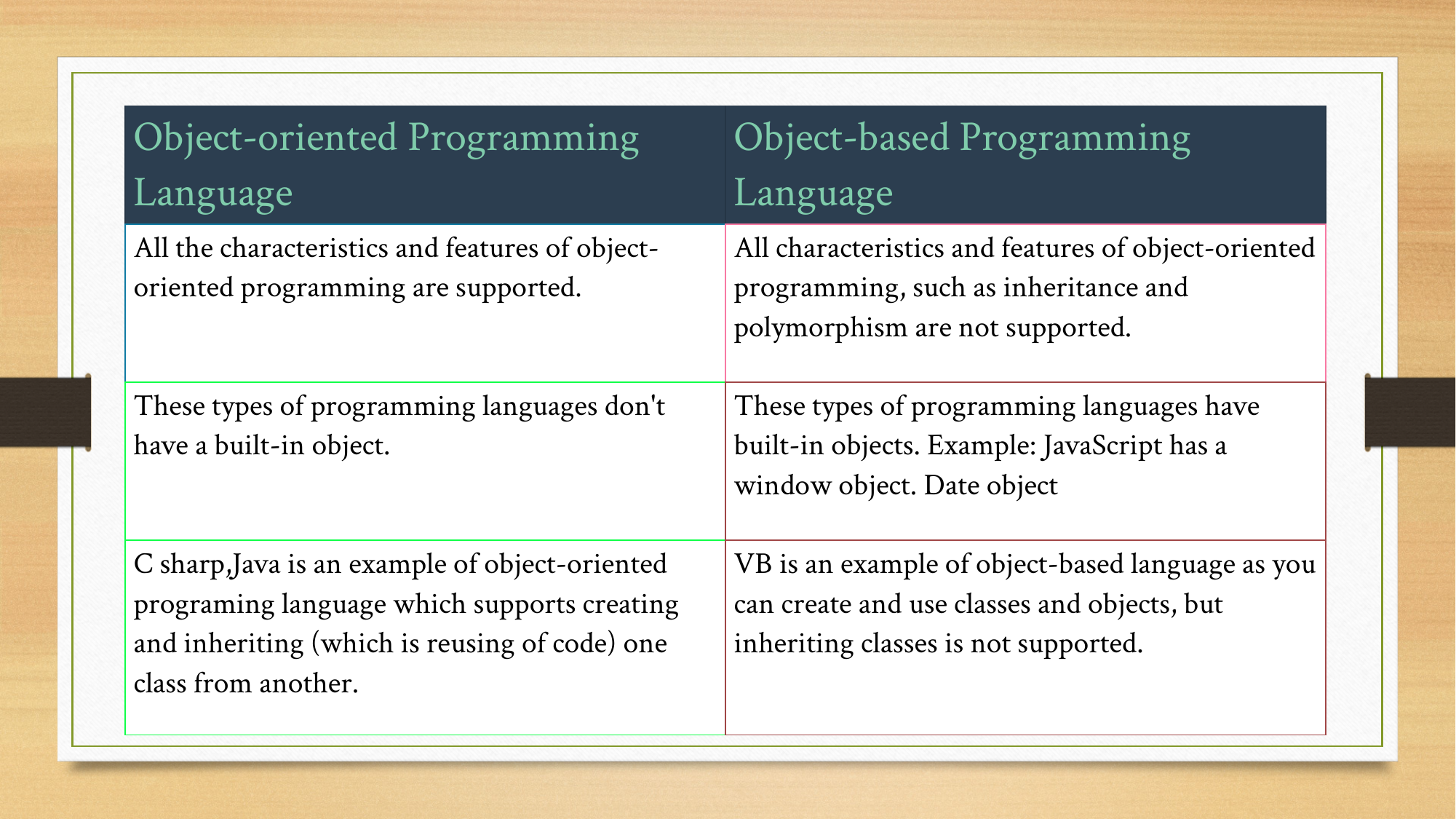

| Object-oriented Programming Language | Object-based Programming Language |
| --- | --- |
| All the characteristics and features of object-oriented programming are supported. | All characteristics and features of object-oriented programming, such as inheritance and polymorphism are not supported. |
| These types of programming languages don't have a built-in object. | These types of programming languages have built-in objects. Example: JavaScript has a window object. Date object |
| C sharp,Java is an example of object-oriented programing language which supports creating and inheriting (which is reusing of code) one class from another. | VB is an example of object-based language as you can create and use classes and objects, but inheriting classes is not supported. |